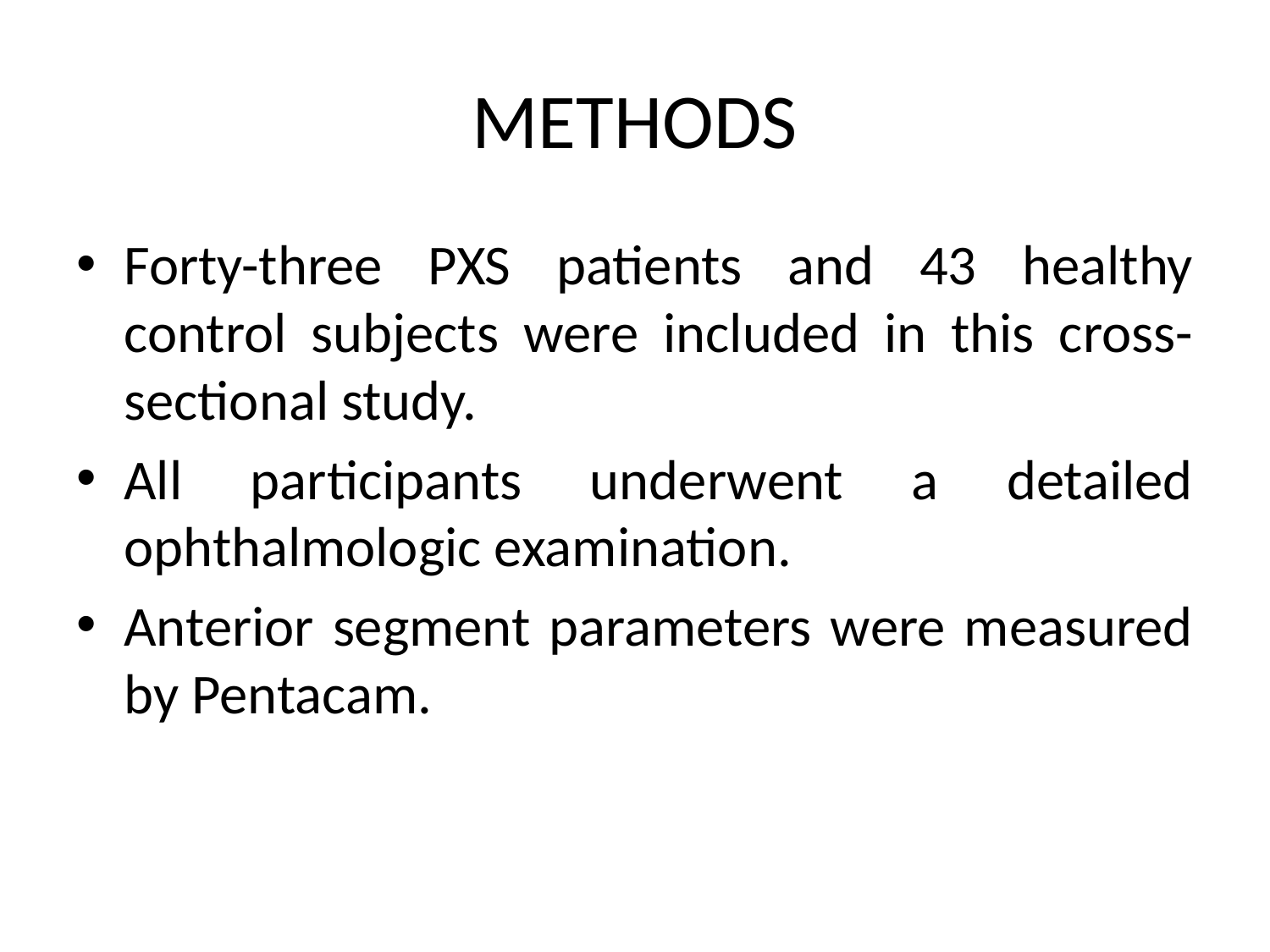

# METHODS
Forty-three PXS patients and 43 healthy control subjects were included in this cross-sectional study.
All participants underwent a detailed ophthalmologic examination.
Anterior segment parameters were measured by Pentacam.